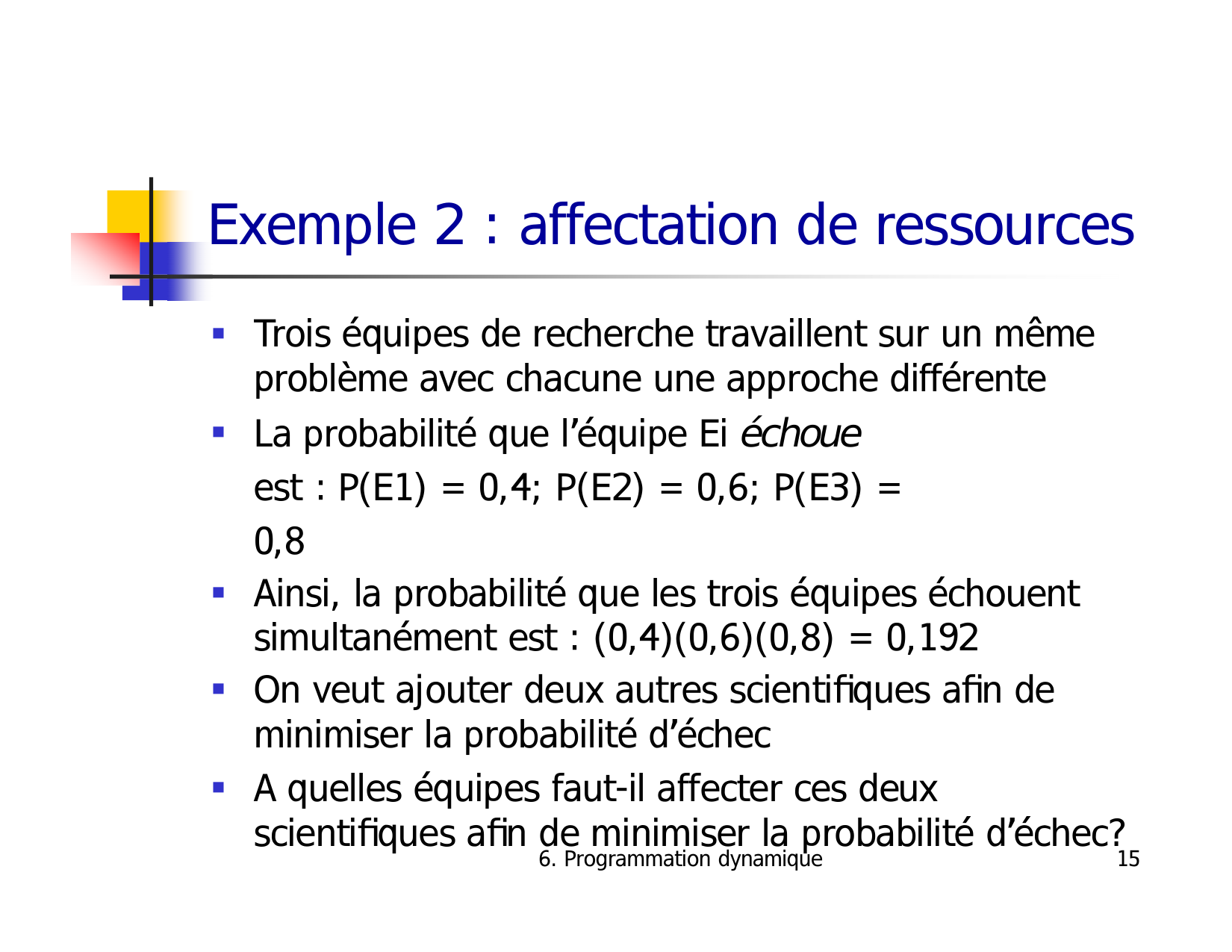

# Exemple 2 : affectation de ressources
Trois équipes de recherche travaillent sur un même problème avec chacune une approche différente
La probabilité que l’équipe Ei échoue est : P(E1) = 0,4; P(E2) = 0,6; P(E3) = 0,8
Ainsi, la probabilité que les trois équipes échouent simultanément est : (0,4)(0,6)(0,8) = 0,192
On veut ajouter deux autres scientifiques afin de minimiser la probabilité d’échec
A quelles équipes faut-il affecter ces deux scientifiques afin de minimiser la probabilité d’échec?
6. Programmation dynamique
15